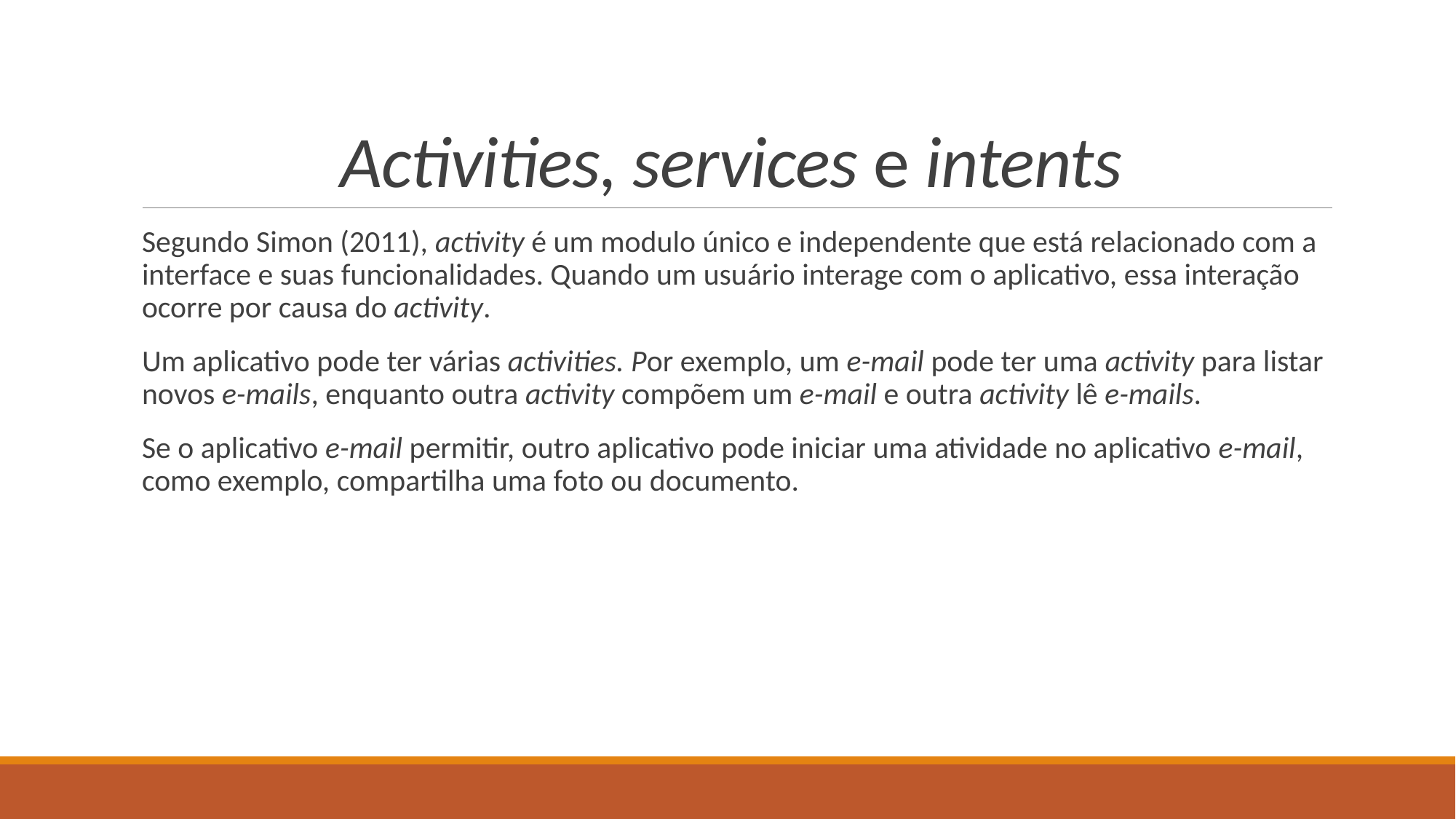

# Activities, services e intents
Segundo Simon (2011), activity é um modulo único e independente que está relacionado com a interface e suas funcionalidades. Quando um usuário interage com o aplicativo, essa interação ocorre por causa do activity.
Um aplicativo pode ter várias activities. Por exemplo, um e-mail pode ter uma activity para listar novos e-mails, enquanto outra activity compõem um e-mail e outra activity lê e-mails.
Se o aplicativo e-mail permitir, outro aplicativo pode iniciar uma atividade no aplicativo e-mail, como exemplo, compartilha uma foto ou documento.